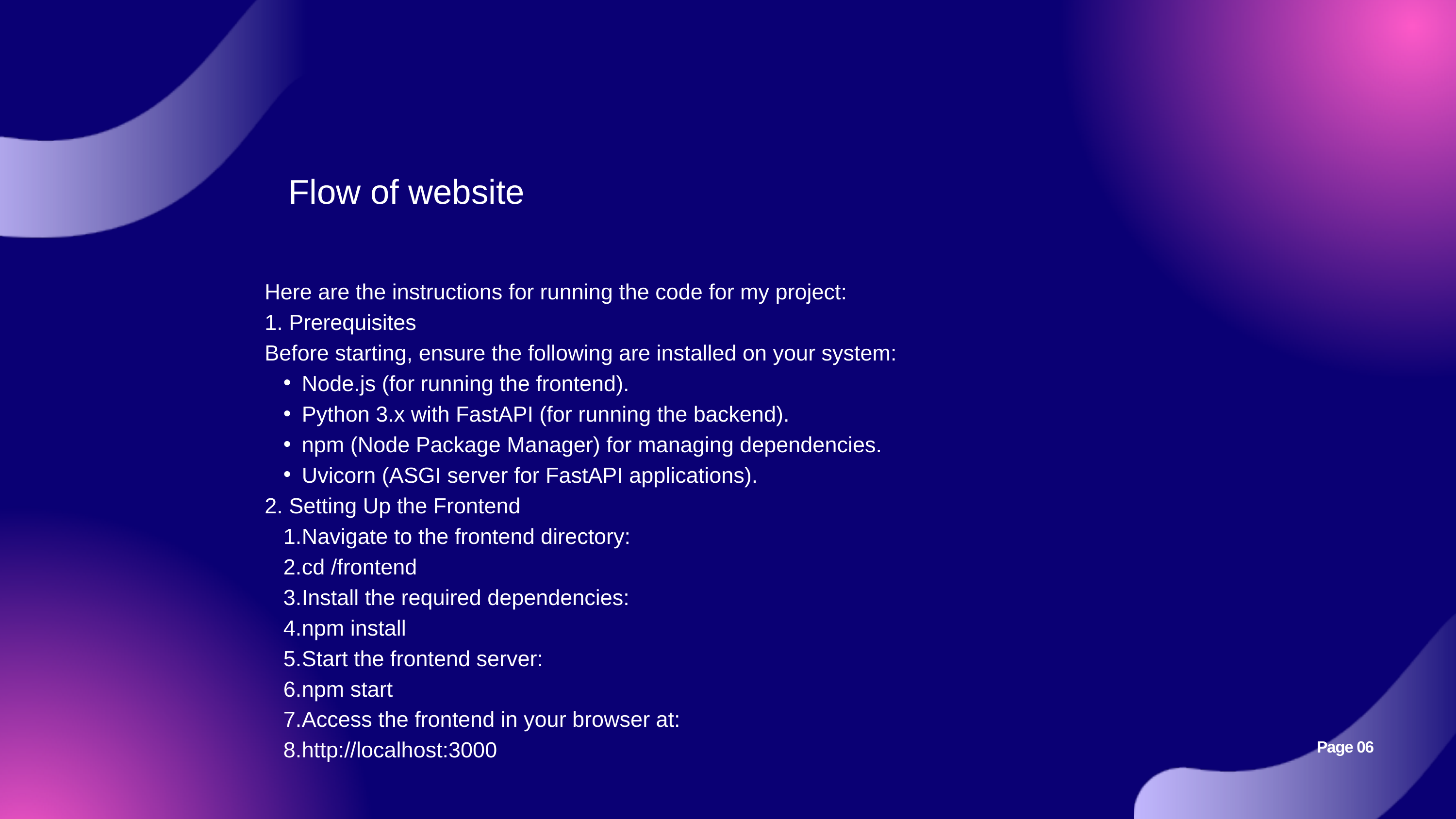

Flow of website
Here are the instructions for running the code for my project:
1. Prerequisites
Before starting, ensure the following are installed on your system:
Node.js (for running the frontend).
Python 3.x with FastAPI (for running the backend).
npm (Node Package Manager) for managing dependencies.
Uvicorn (ASGI server for FastAPI applications).
2. Setting Up the Frontend
Navigate to the frontend directory:
cd /frontend
Install the required dependencies:
npm install
Start the frontend server:
npm start
Access the frontend in your browser at:
http://localhost:3000

Page 06